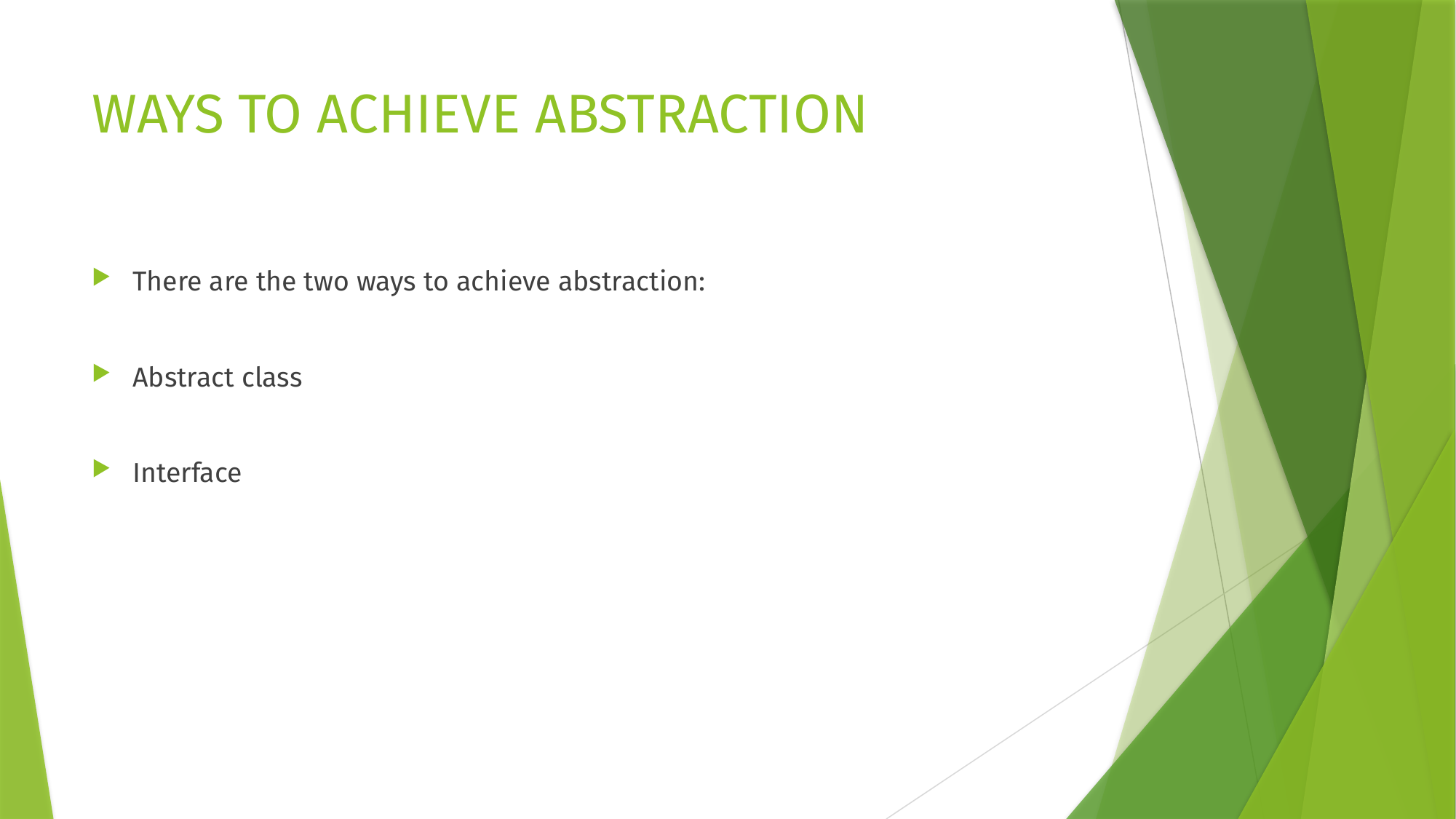

# WAYS TO ACHIEVE ABSTRACTION
There are the two ways to achieve abstraction:

Abstract class

Interface